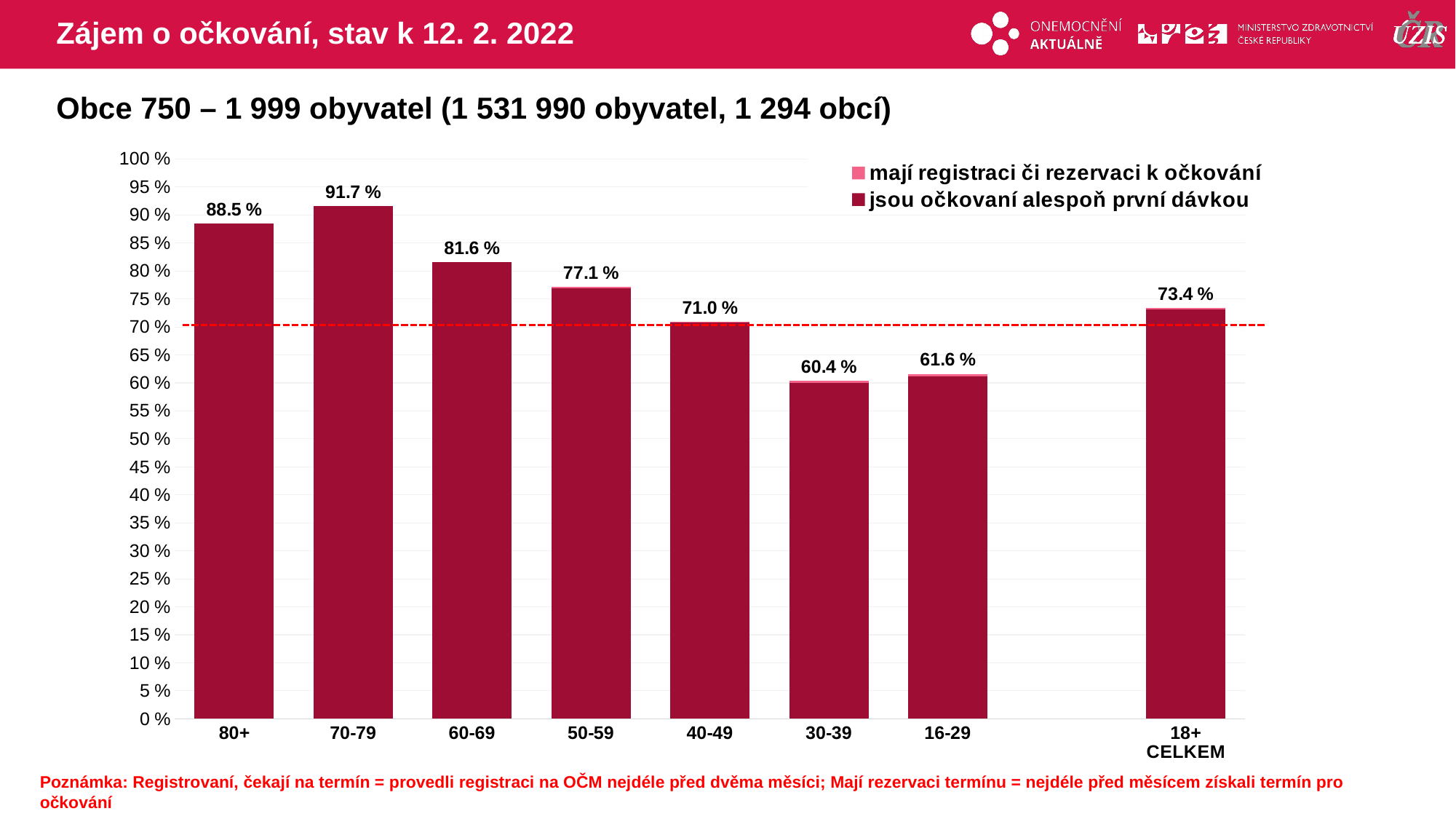

# Zájem o očkování, stav k 12. 2. 2022
Obce 750 – 1 999 obyvatel (1 531 990 obyvatel, 1 294 obcí)

### Chart

| Category | mají registraci či rezervaci k očkování | jsou očkovaní alespoň první dávkou |
|---|---|---|
| 80+ | 88.48147 | 88.4216819 |
| 70-79 | 91.65043 | 91.5944579 |
| 60-69 | 81.62425 | 81.5436623 |
| 50-59 | 77.10437 | 76.9524657 |
| 40-49 | 70.97933 | 70.7663669 |
| 30-39 | 60.35343 | 59.9449401 |
| 16-29 | 61.61941 | 61.1748784 |
|  | None | None |
| 18+ CELKEM | 73.40177 | 73.1742576 |
Poznámka: Registrovaní, čekají na termín = provedli registraci na OČM nejdéle před dvěma měsíci; Mají rezervaci termínu = nejdéle před měsícem získali termín pro očkování